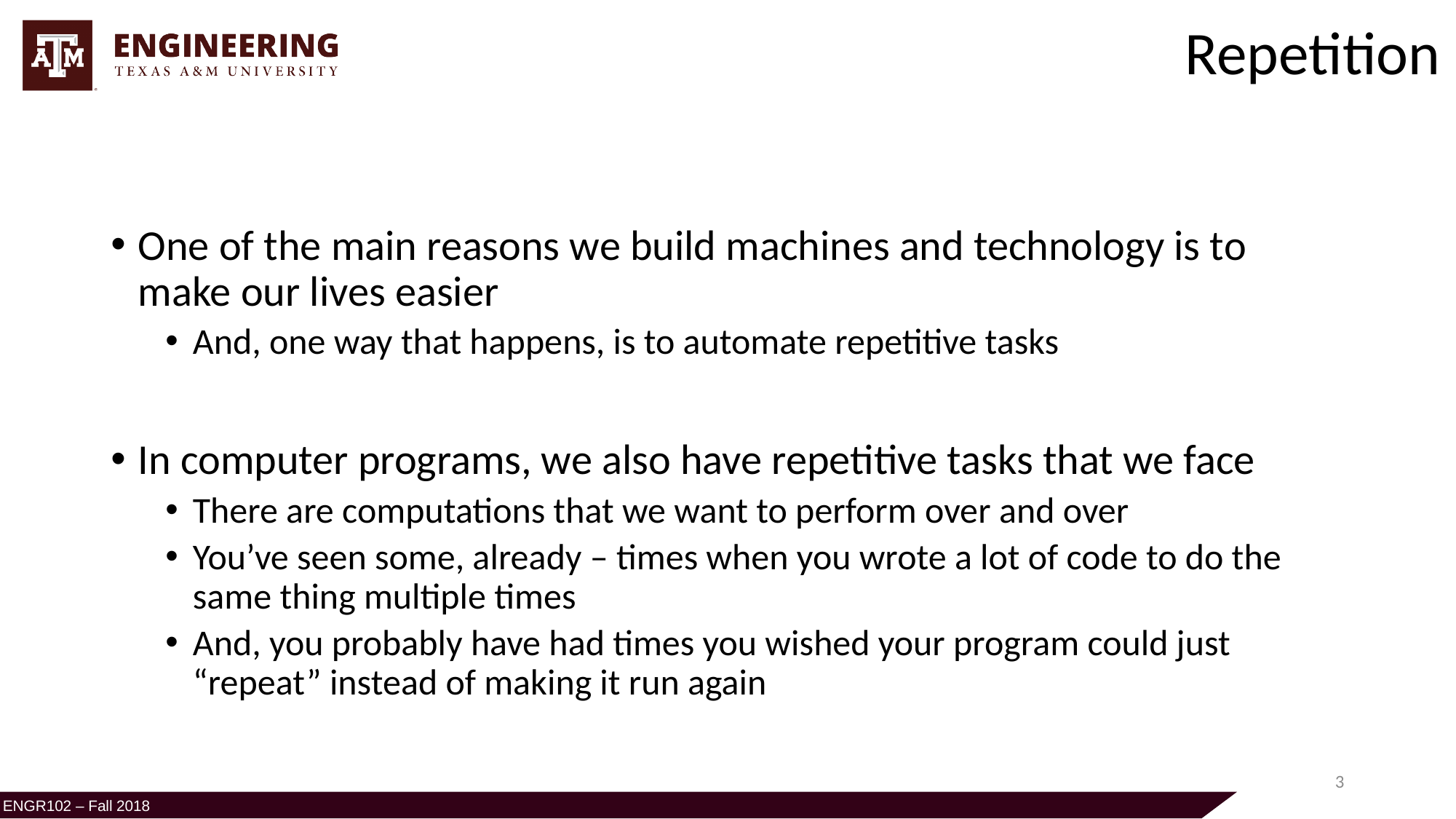

# Repetition
One of the main reasons we build machines and technology is to make our lives easier
And, one way that happens, is to automate repetitive tasks

In computer programs, we also have repetitive tasks that we face
There are computations that we want to perform over and over
You’ve seen some, already – times when you wrote a lot of code to do the same thing multiple times
And, you probably have had times you wished your program could just “repeat” instead of making it run again
3